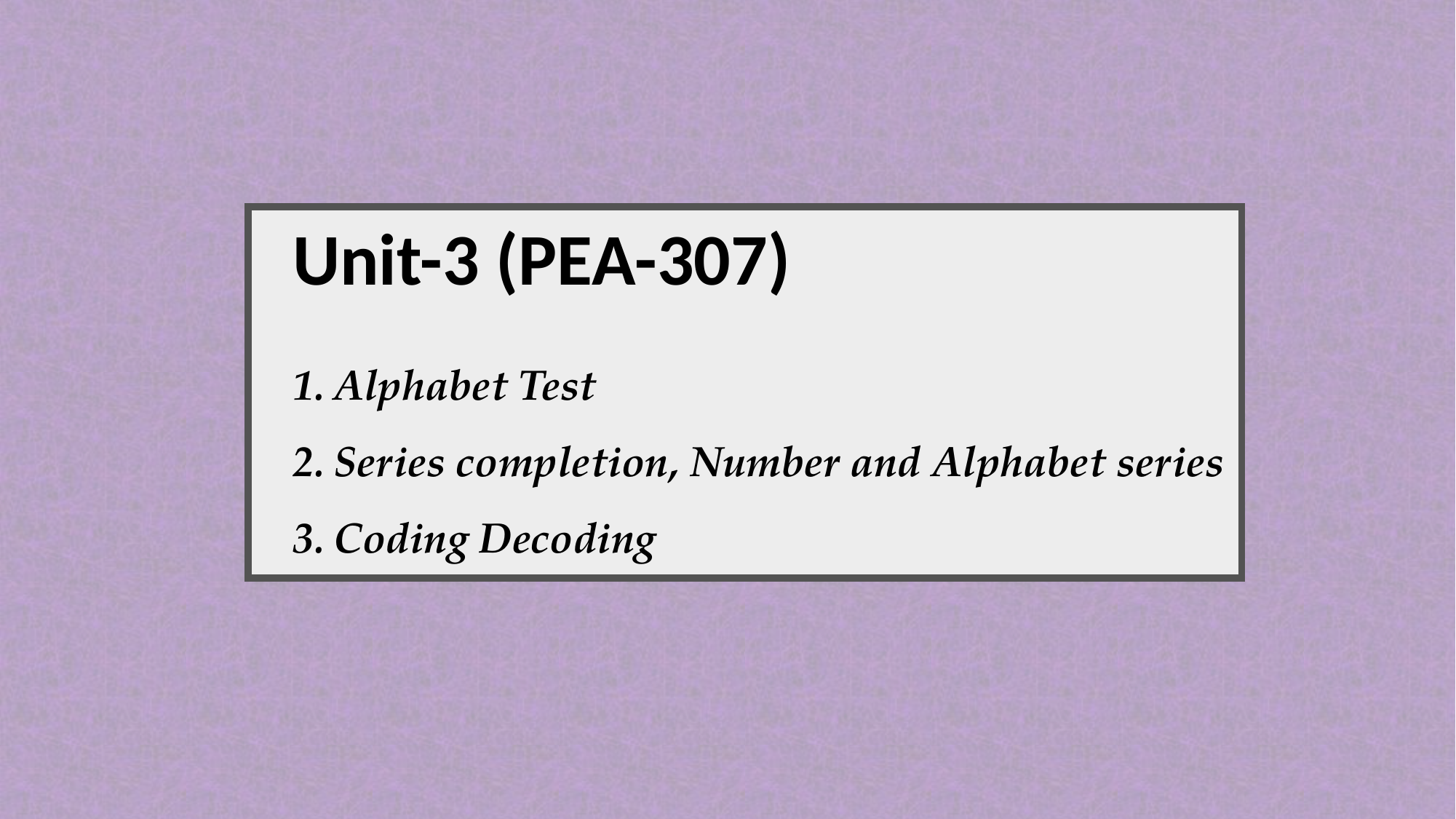

Unit-3 (PEA-307)

Alphabet Test
Series completion, Number and Alphabet series
Coding Decoding